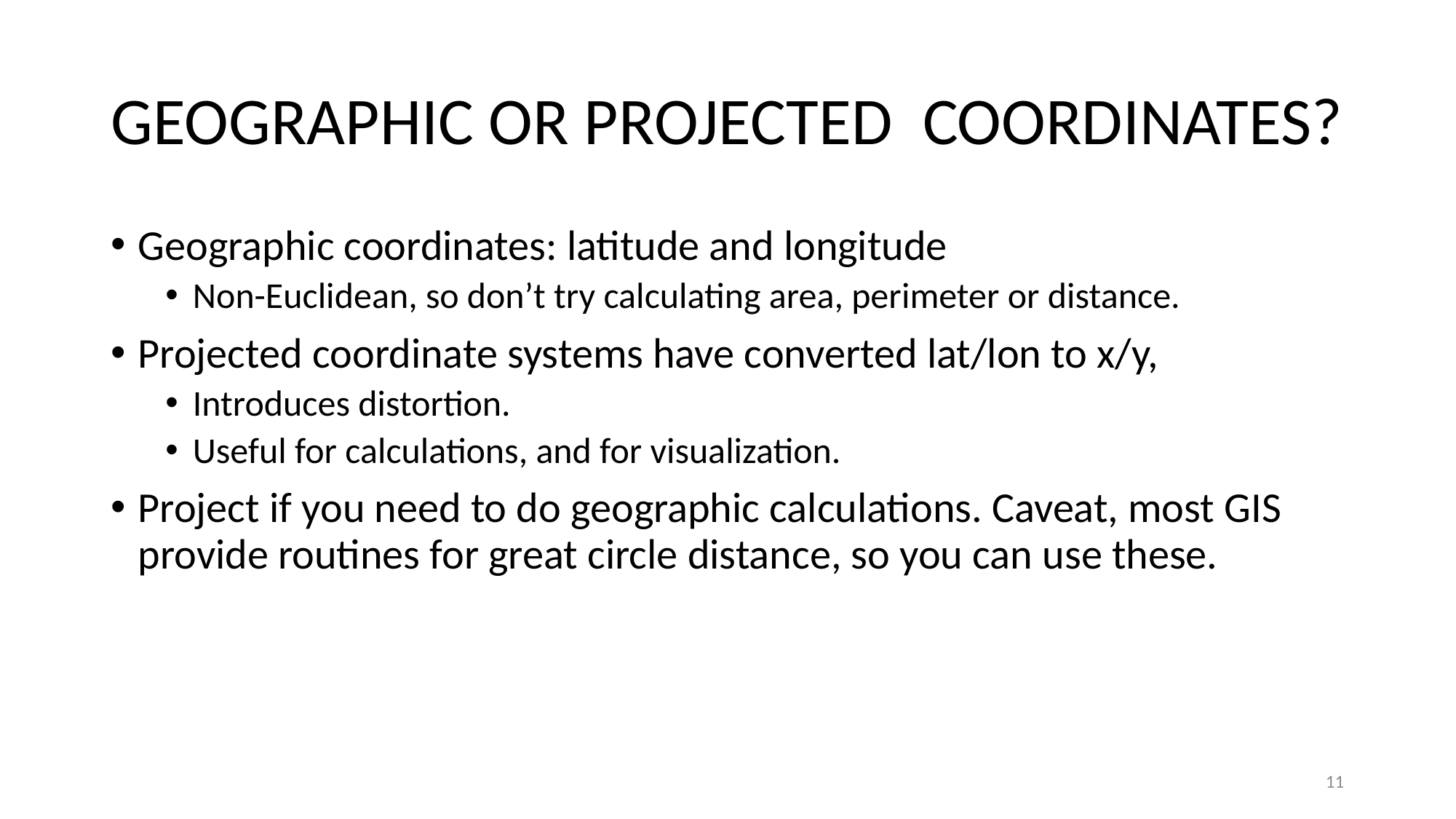

# GEOGRAPHIC OR PROJECTED  COORDINATES?
Geographic coordinates: latitude and longitude
Non-Euclidean, so don’t try calculating area, perimeter or distance.
Projected coordinate systems have converted lat/lon to x/y,
Introduces distortion.
Useful for calculations, and for visualization.
Project if you need to do geographic calculations. Caveat, most GIS  provide routines for great circle distance, so you can use these.

11